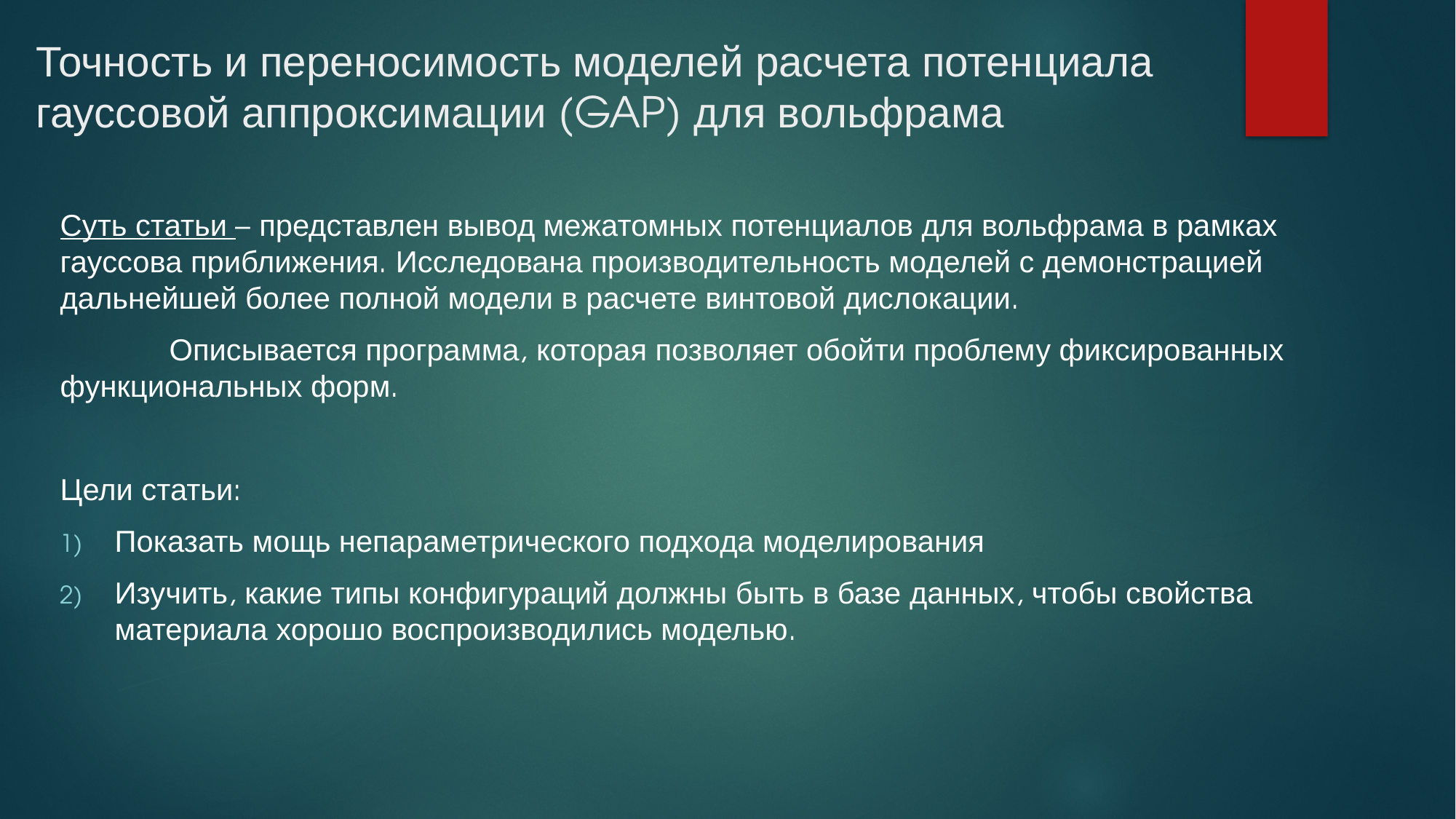

# Точность и переносимость моделей расчета потенциала гауссовой аппроксимации (GAP) для вольфрама
Суть статьи – представлен вывод межатомных потенциалов для вольфрама в рамках гауссова приближения. Исследована производительность моделей с демонстрацией дальнейшей более полной модели в расчете винтовой дислокации.
	Описывается программа, которая позволяет обойти проблему фиксированных функциональных форм.

Цели статьи:
Показать мощь непараметрического подхода моделирования
Изучить, какие типы конфигураций должны быть в базе данных, чтобы свойства материала хорошо воспроизводились моделью.